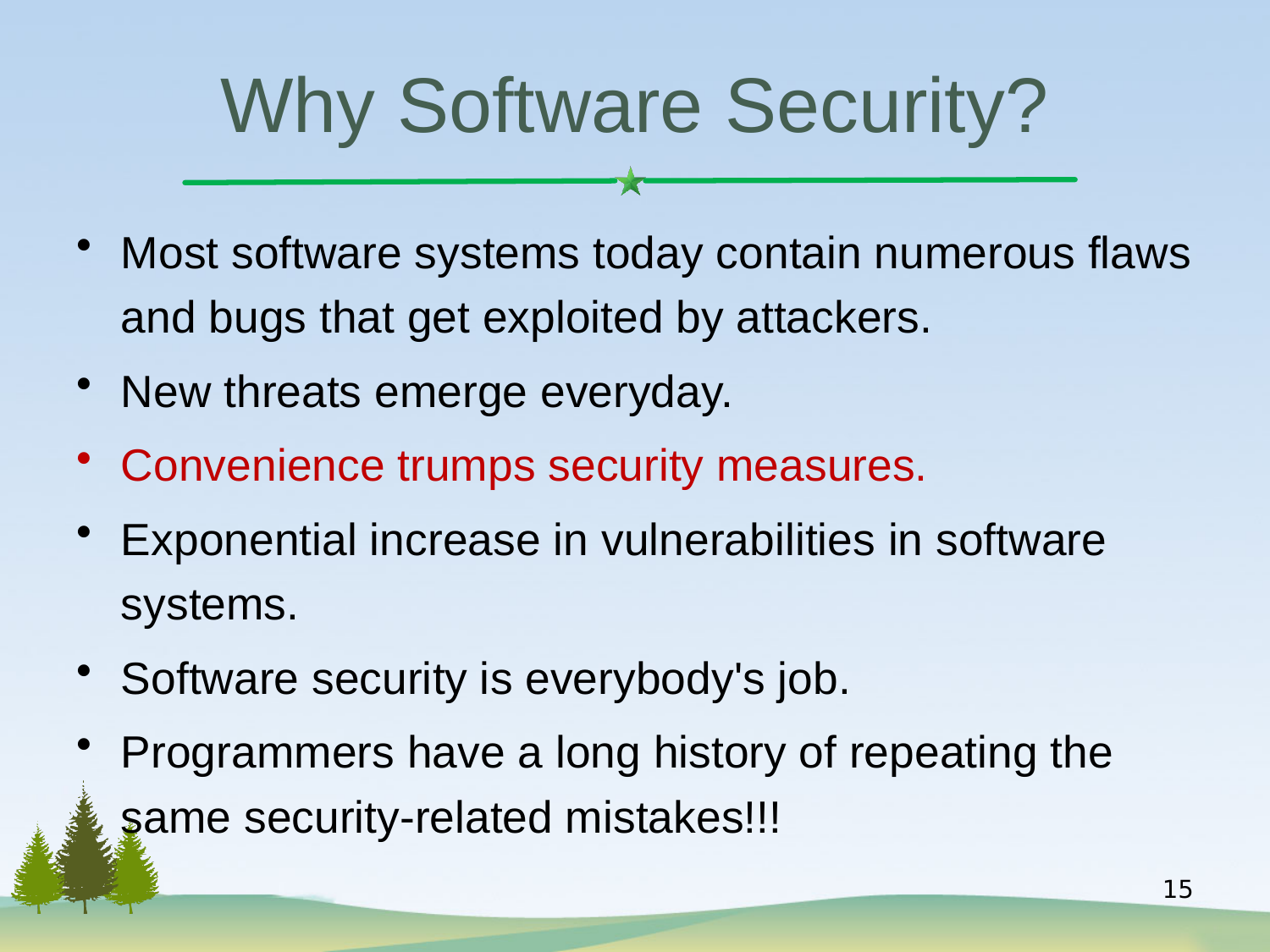

# Why Software Security?
Most software systems today contain numerous flaws and bugs that get exploited by attackers.
New threats emerge everyday.
Convenience trumps security measures.
Exponential increase in vulnerabilities in software systems.
Software security is everybody's job.
Programmers have a long history of repeating the same security-related mistakes!!!
15